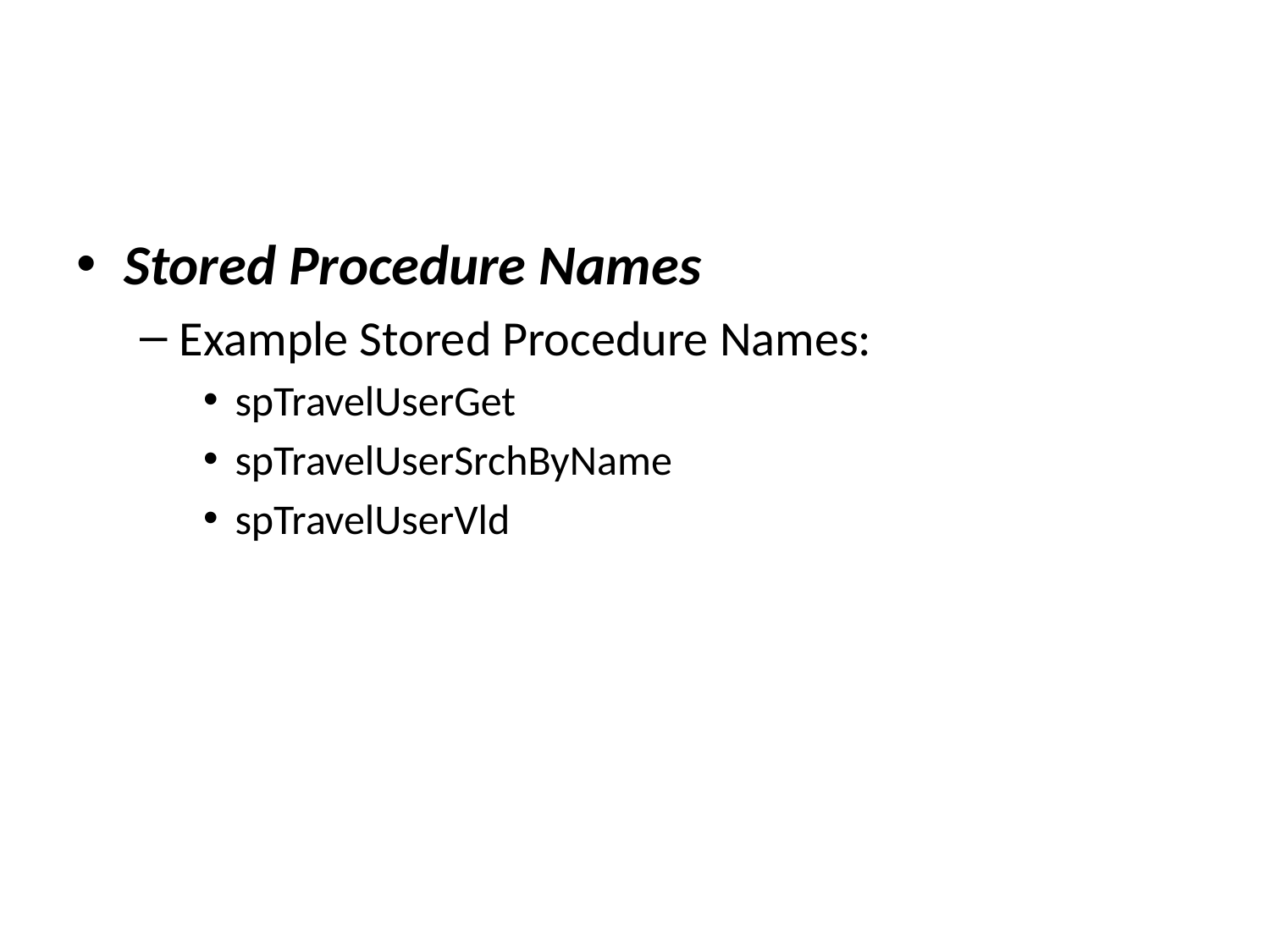

#
Stored Procedure Names
Example Stored Procedure Names:
spTravelUserGet
spTravelUserSrchByName
spTravelUserVld